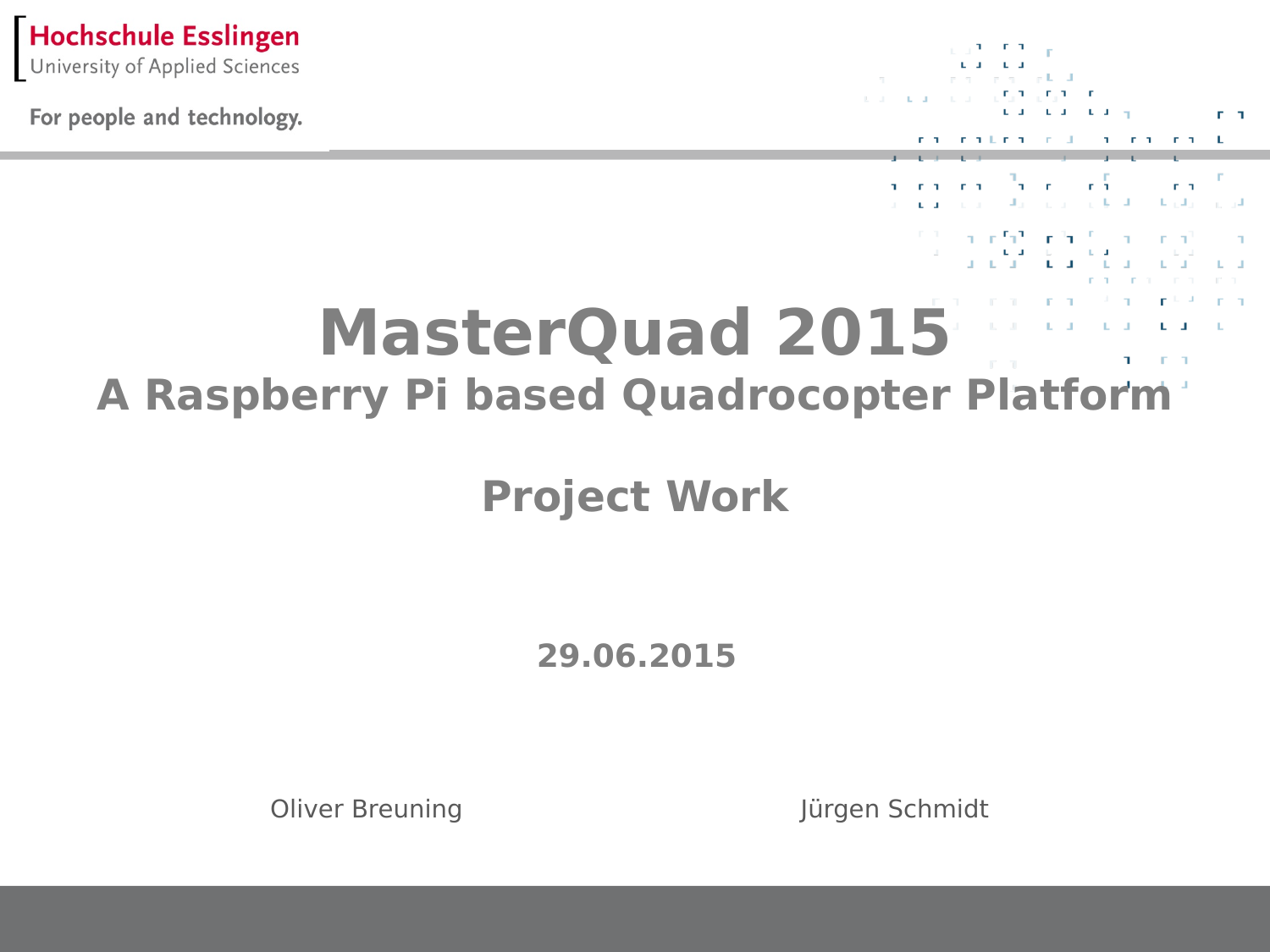

# MasterQuad 2015 A Raspberry Pi based Quadrocopter Platform Project Work
29.06.2015
Oliver Breuning
Jürgen Schmidt